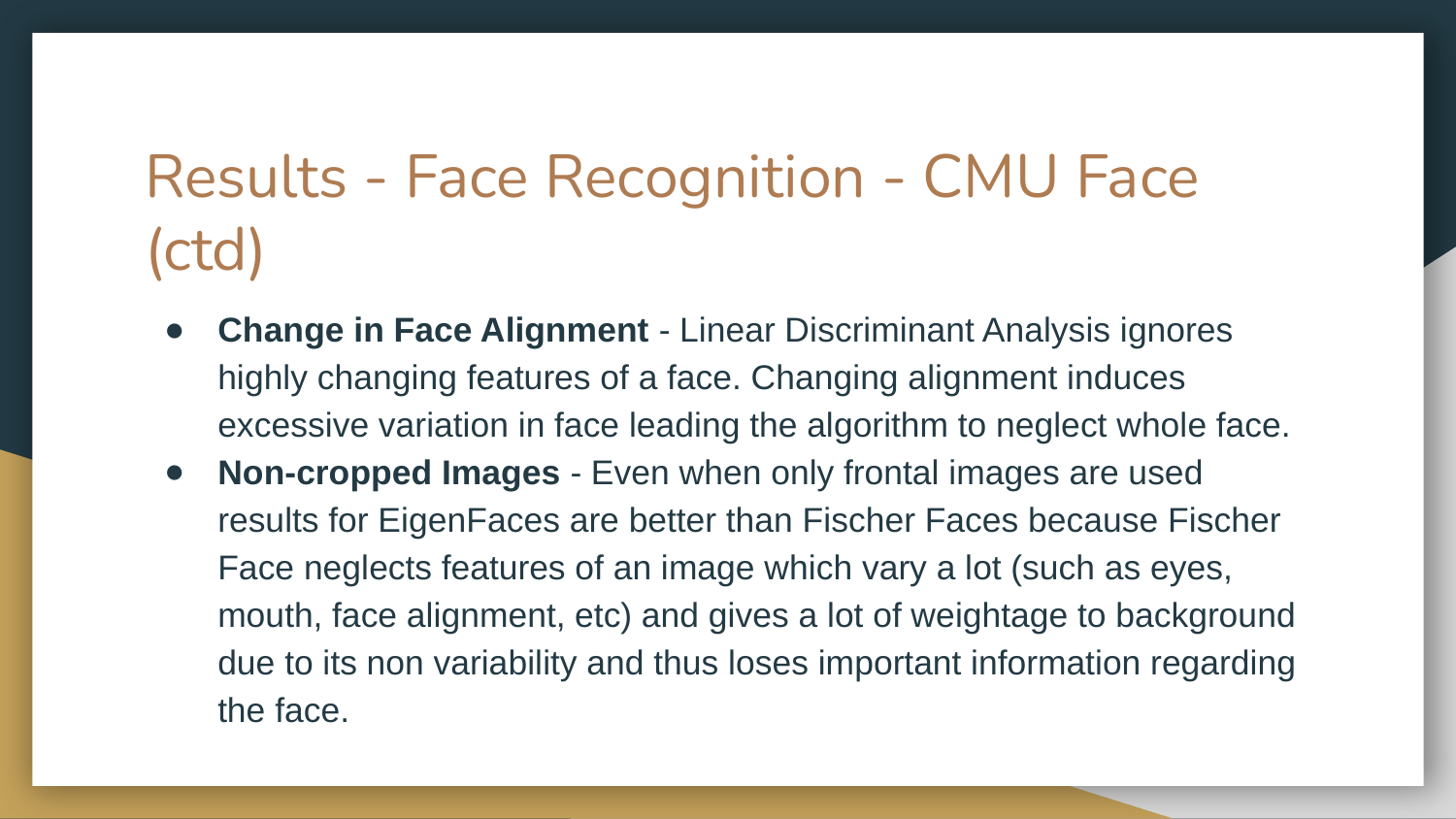

# Results - Face Recognition - CMU Face (ctd)
Change in Face Alignment - Linear Discriminant Analysis ignores highly changing features of a face. Changing alignment induces excessive variation in face leading the algorithm to neglect whole face.
Non-cropped Images - Even when only frontal images are used results for EigenFaces are better than Fischer Faces because Fischer Face neglects features of an image which vary a lot (such as eyes, mouth, face alignment, etc) and gives a lot of weightage to background due to its non variability and thus loses important information regarding the face.